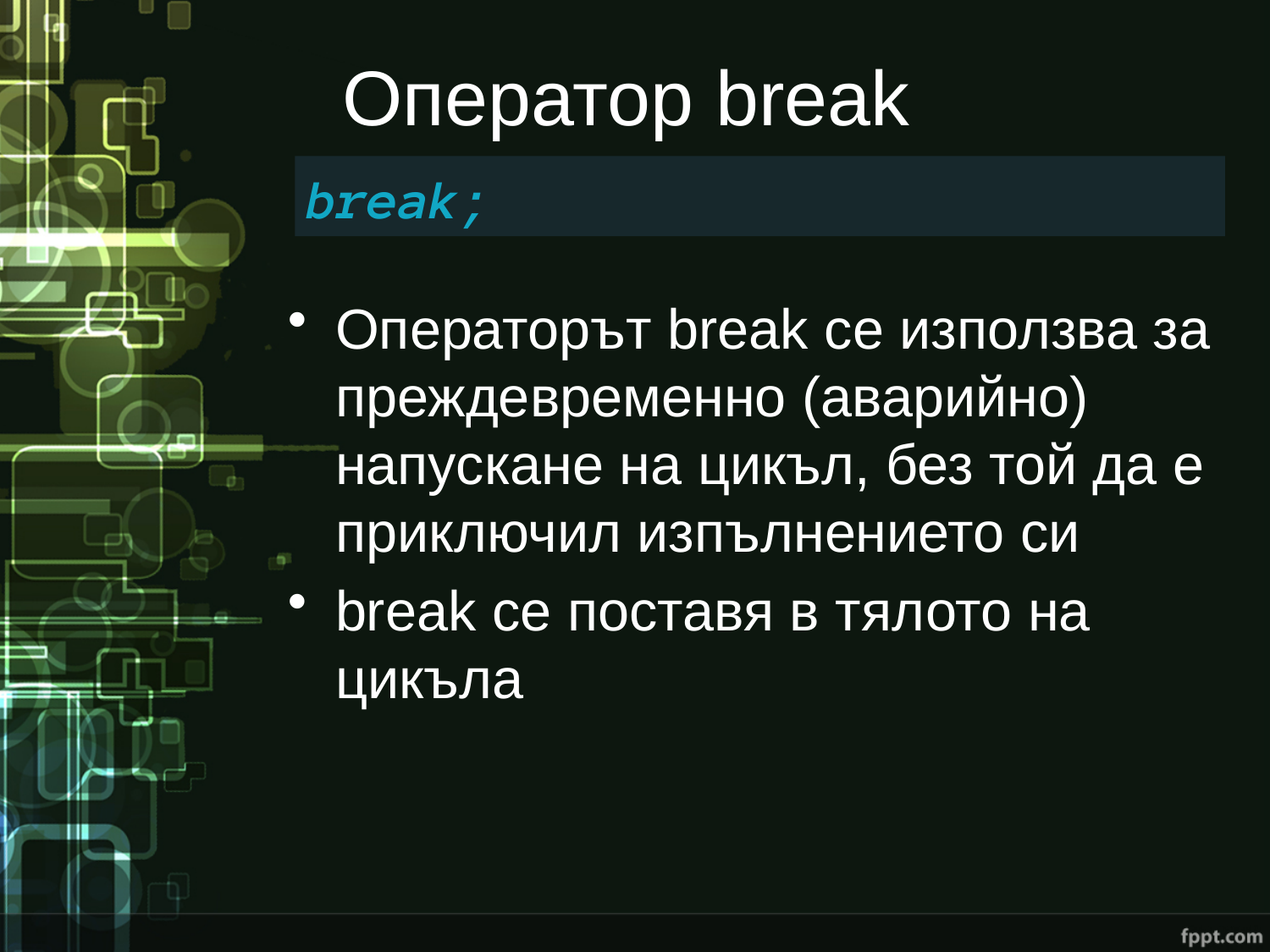

# Оператор break
break;
Операторът break се използва за преждевременно (аварийно) напускане на цикъл, без той да е приключил изпълнението си
break се поставя в тялото на цикъла